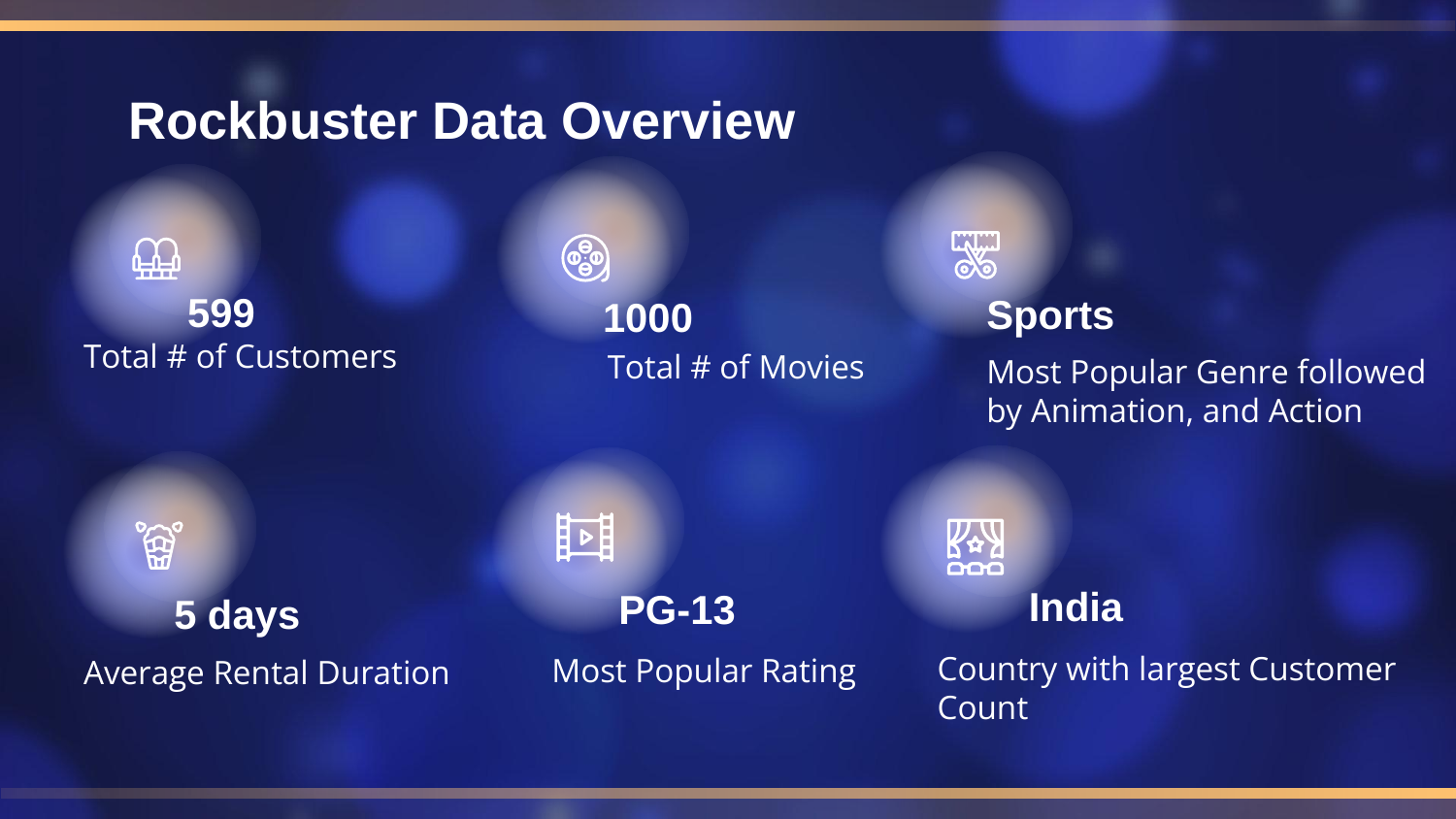

# Rockbuster Data Overview

599
Sports
1000
Total # of Customers
Total # of Movies
Most Popular Genre followed by Animation, and Action

India
PG-13
5 days
Country with largest Customer Count
Most Popular Rating
Average Rental Duration